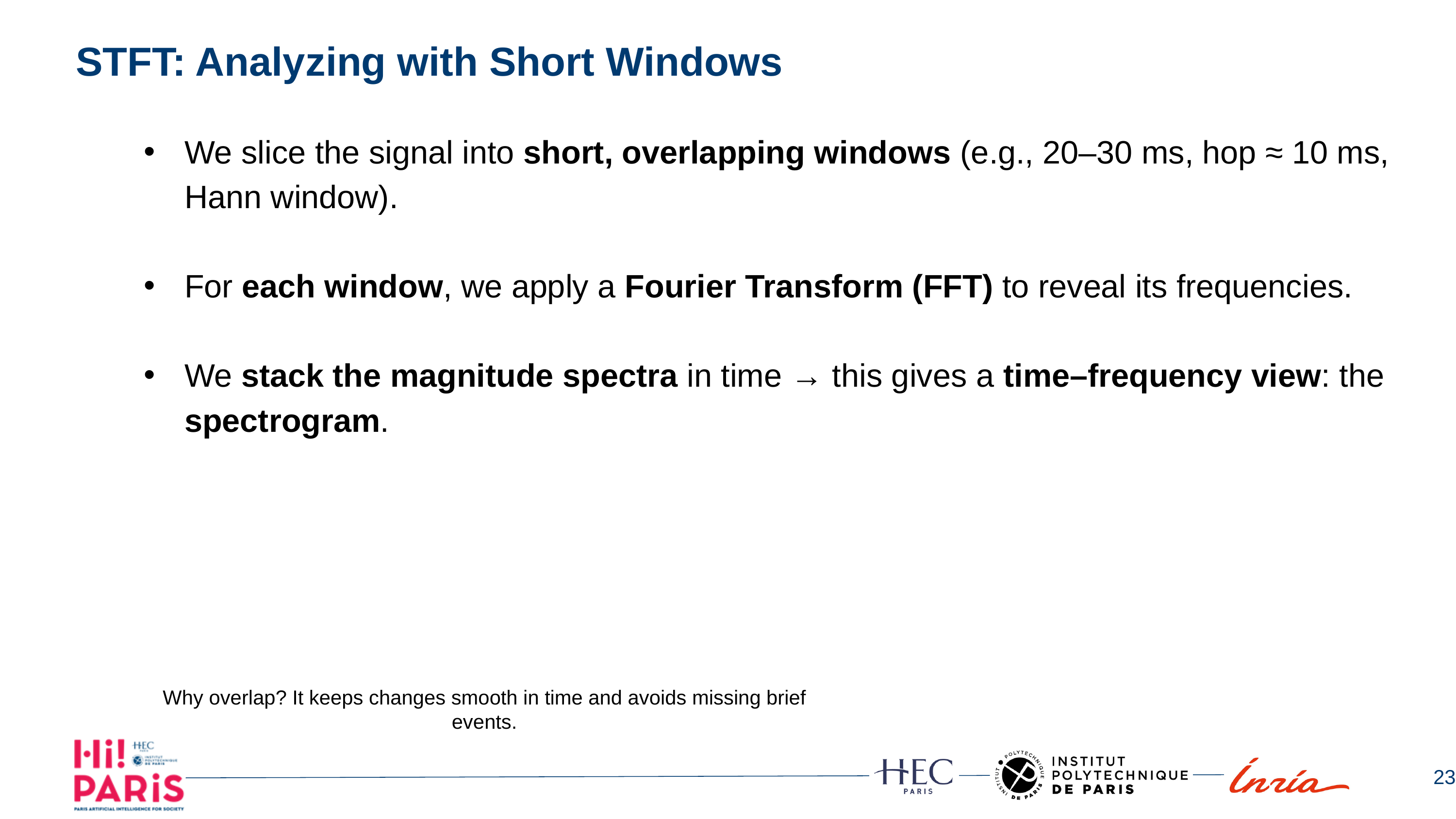

STFT: Analyzing with Short Windows
We slice the signal into short, overlapping windows (e.g., 20–30 ms, hop ≈ 10 ms, Hann window).

For each window, we apply a Fourier Transform (FFT) to reveal its frequencies.

We stack the magnitude spectra in time → this gives a time–frequency view: the spectrogram.

Why overlap? It keeps changes smooth in time and avoids missing brief events.

23